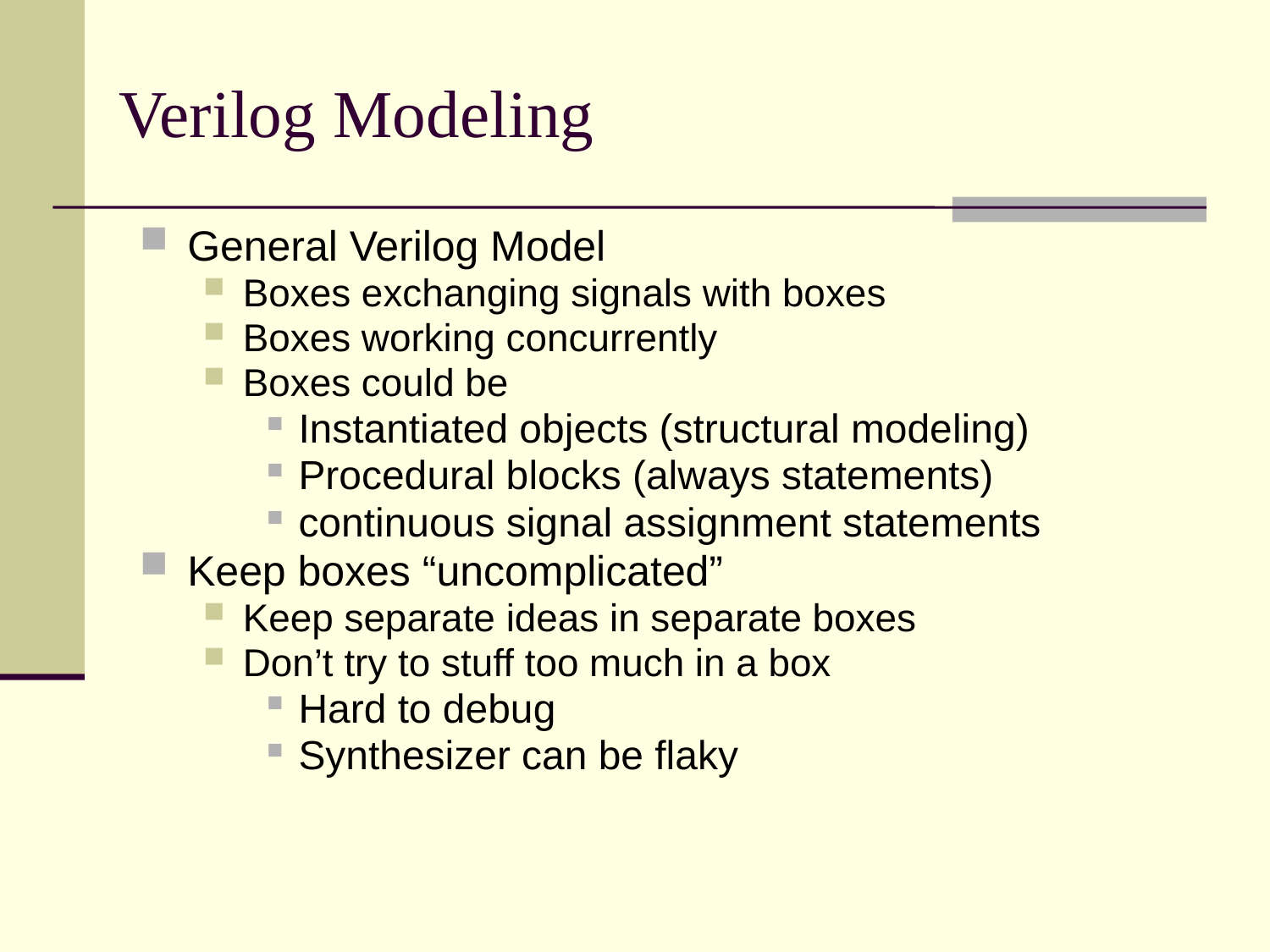

# Verilog Modeling
General Verilog Model
Boxes exchanging signals with boxes
Boxes working concurrently
Boxes could be
Instantiated objects (structural modeling)
Procedural blocks (always statements)
continuous signal assignment statements
Keep boxes “uncomplicated”
Keep separate ideas in separate boxes
Don’t try to stuff too much in a box
Hard to debug
Synthesizer can be flaky